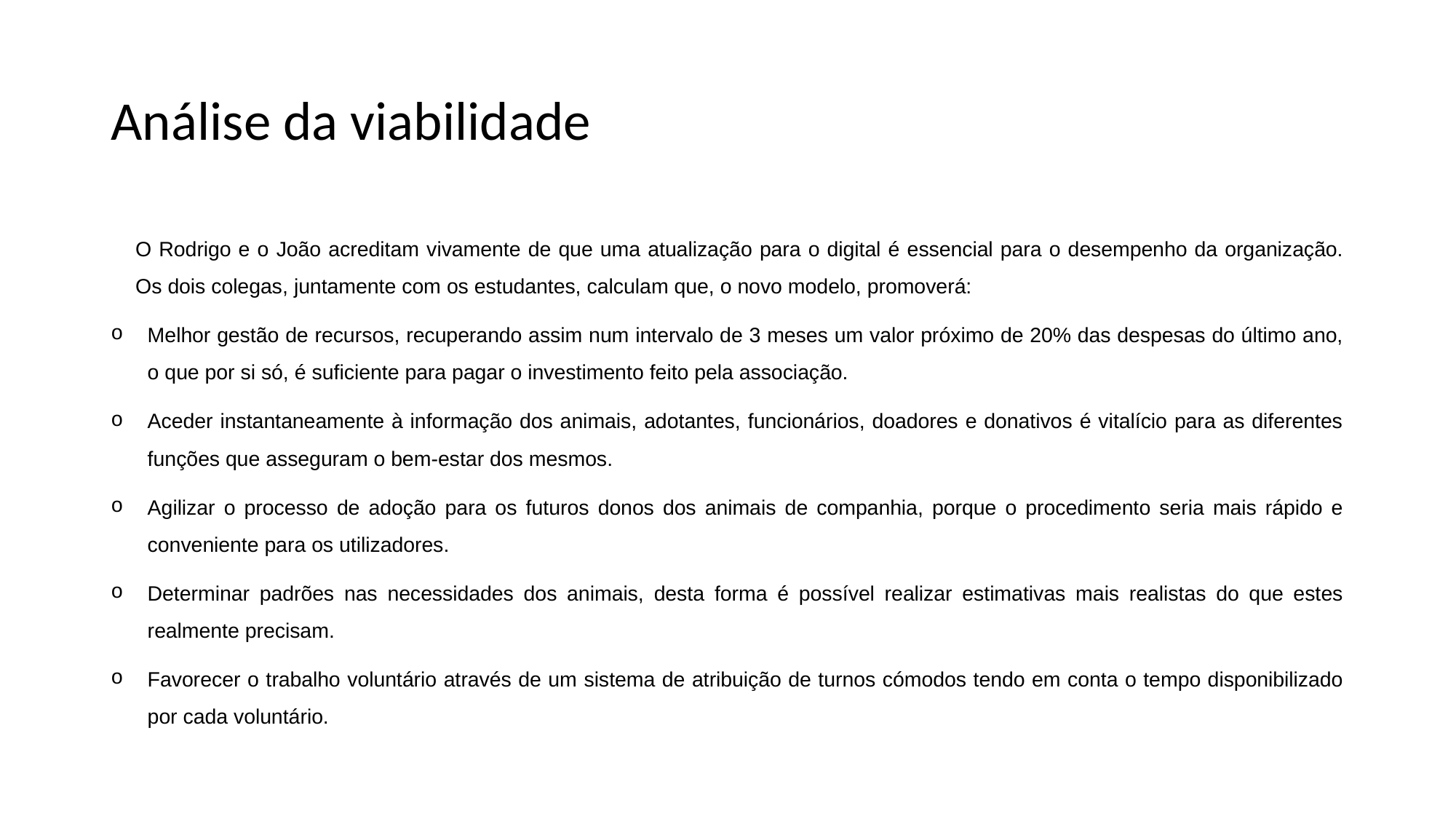

# Análise da viabilidade
O Rodrigo e o João acreditam vivamente de que uma atualização para o digital é essencial para o desempenho da organização. Os dois colegas, juntamente com os estudantes, calculam que, o novo modelo, promoverá:
Melhor gestão de recursos, recuperando assim num intervalo de 3 meses um valor próximo de 20% das despesas do último ano, o que por si só, é suficiente para pagar o investimento feito pela associação.
Aceder instantaneamente à informação dos animais, adotantes, funcionários, doadores e donativos é vitalício para as diferentes funções que asseguram o bem-estar dos mesmos.
Agilizar o processo de adoção para os futuros donos dos animais de companhia, porque o procedimento seria mais rápido e conveniente para os utilizadores.
Determinar padrões nas necessidades dos animais, desta forma é possível realizar estimativas mais realistas do que estes realmente precisam.
Favorecer o trabalho voluntário através de um sistema de atribuição de turnos cómodos tendo em conta o tempo disponibilizado por cada voluntário.